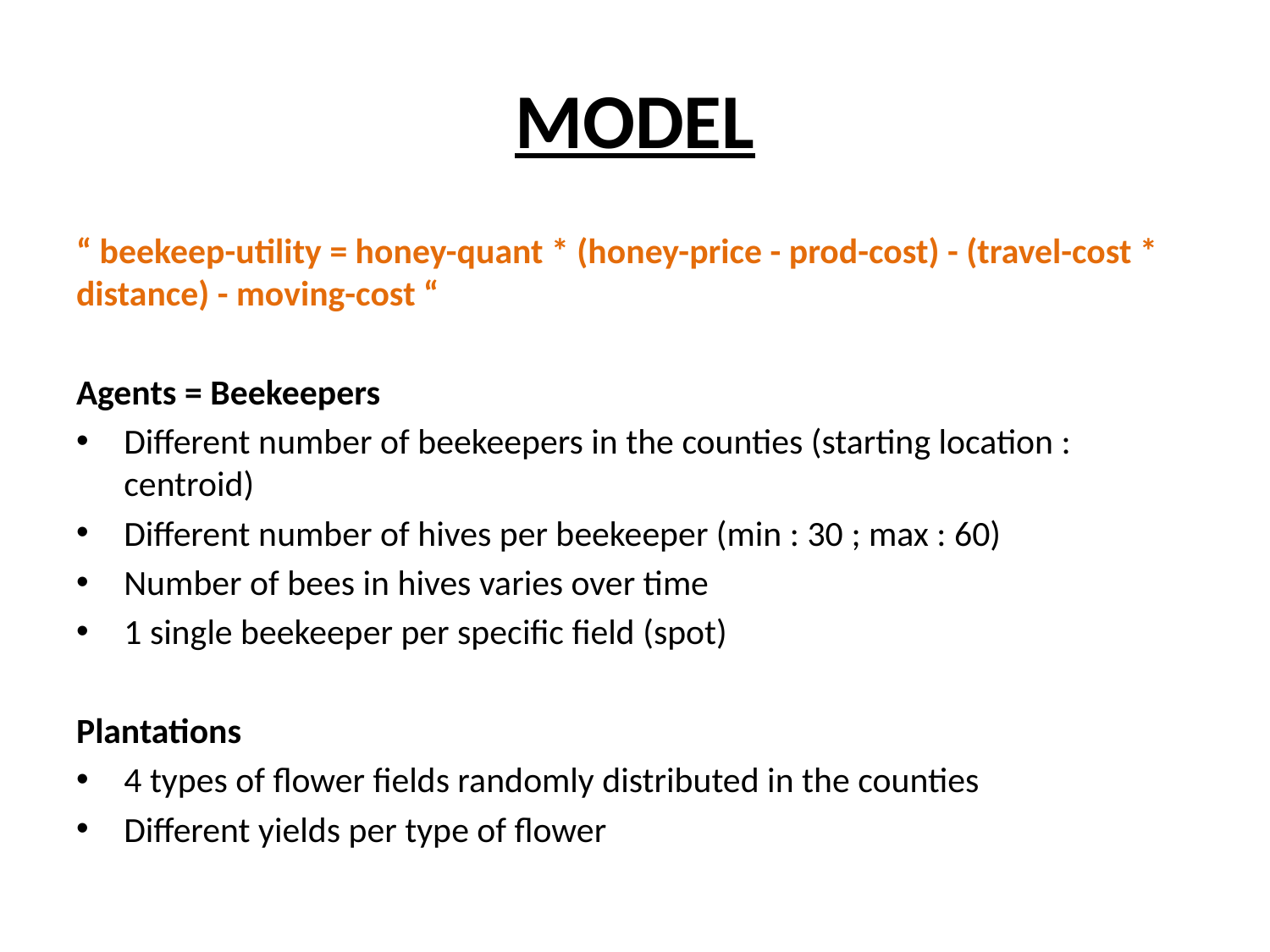

# MODEL
“ beekeep-utility = honey-quant * (honey-price - prod-cost) - (travel-cost * distance) - moving-cost “

Agents = Beekeepers
Different number of beekeepers in the counties (starting location : centroid)
Different number of hives per beekeeper (min : 30 ; max : 60)
Number of bees in hives varies over time
1 single beekeeper per specific field (spot)

Plantations
4 types of flower fields randomly distributed in the counties
Different yields per type of flower